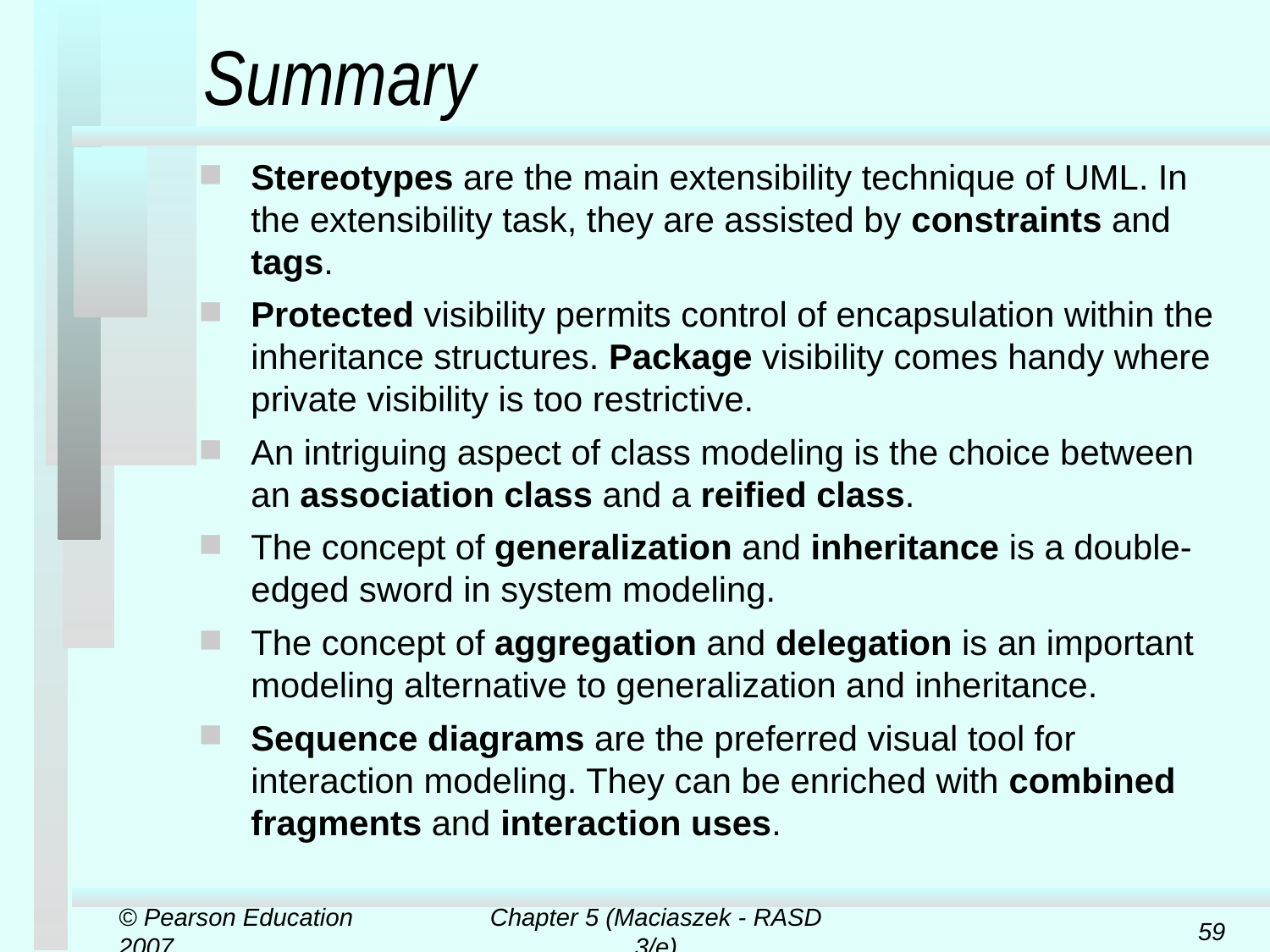

# Summary
Stereotypes are the main extensibility technique of UML. In the extensibility task, they are assisted by constraints and tags.
Protected visibility permits control of encapsulation within the inheritance structures. Package visibility comes handy where private visibility is too restrictive.
An intriguing aspect of class modeling is the choice between an association class and a reified class.
The concept of generalization and inheritance is a double-edged sword in system modeling.
The concept of aggregation and delegation is an important modeling alternative to generalization and inheritance.
Sequence diagrams are the preferred visual tool for interaction modeling. They can be enriched with combined fragments and interaction uses.
© Pearson Education 2007
Chapter 5 (Maciaszek - RASD 3/e)
59